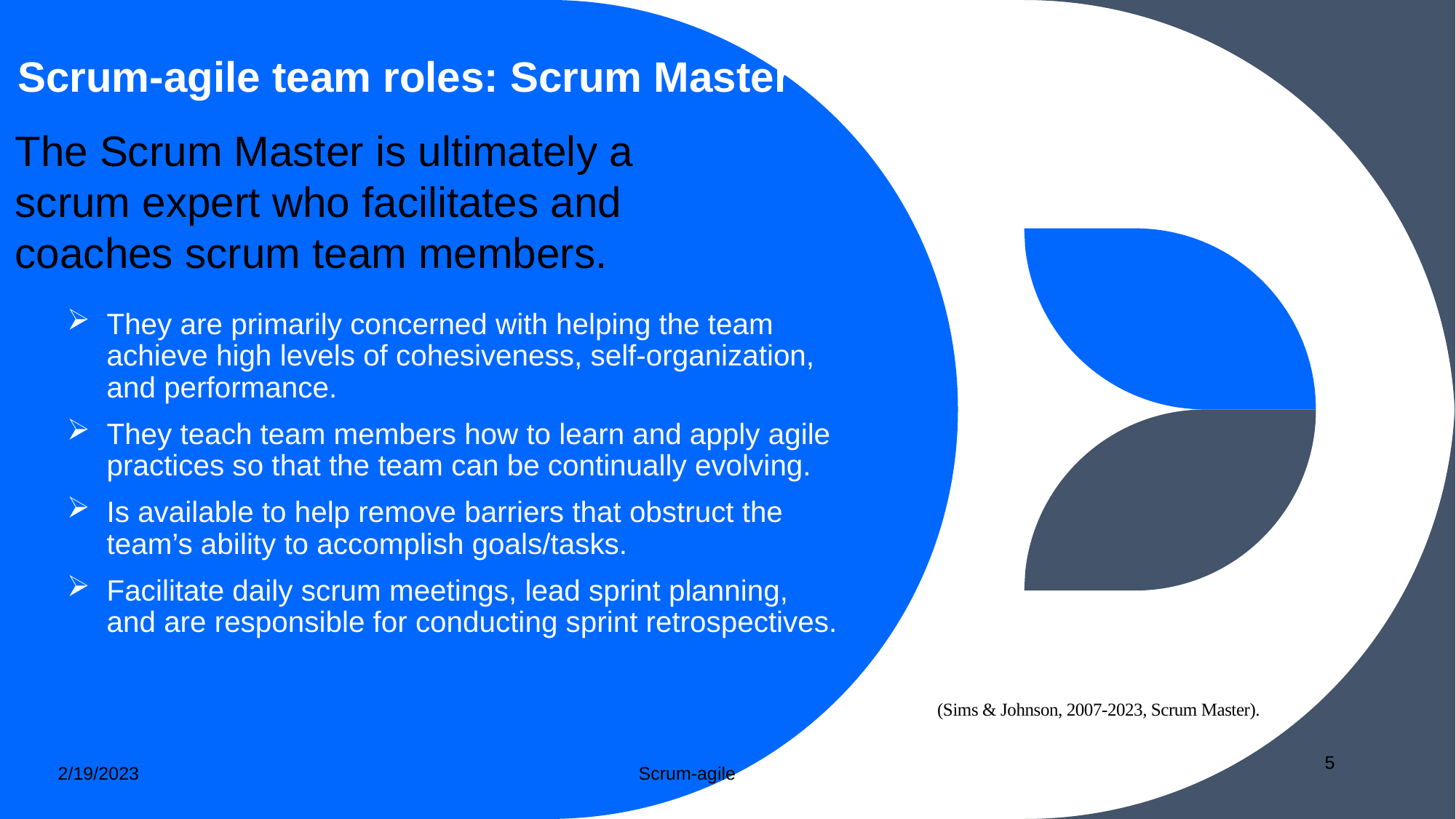

# Scrum-agile team roles: Scrum Master
The Scrum Master is ultimately a scrum expert who facilitates and coaches scrum team members.

They are primarily concerned with helping the team achieve high levels of cohesiveness, self-organization, and performance.
They teach team members how to learn and apply agile practices so that the team can be continually evolving.
Is available to help remove barriers that obstruct the team’s ability to accomplish goals/tasks.
Facilitate daily scrum meetings, lead sprint planning, and are responsible for conducting sprint retrospectives.

(Sims & Johnson, 2007-2023, Scrum Master).
5
2/19/2023
Scrum-agile